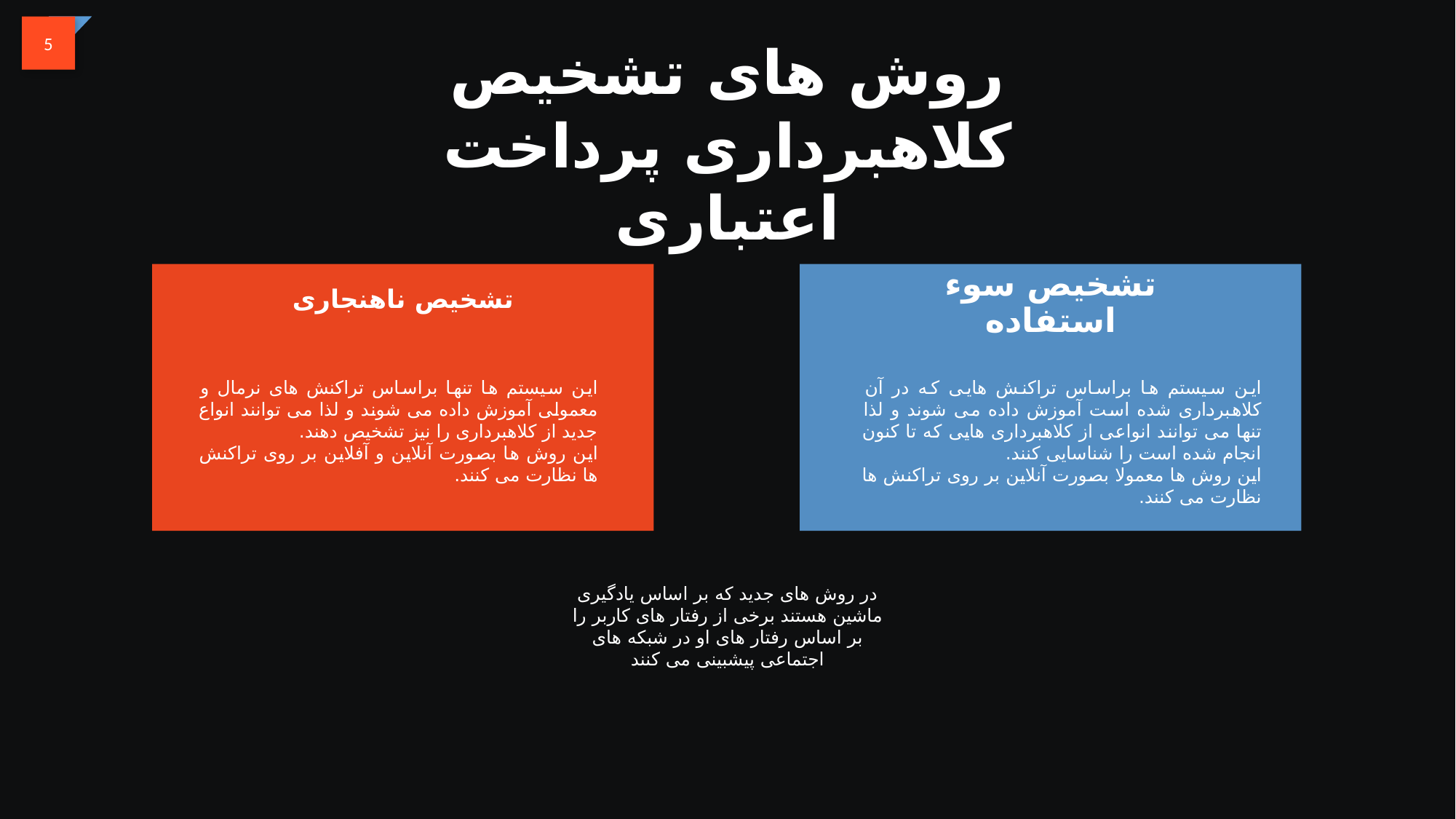

5
روش های تشخیص کلاهبرداری پرداخت اعتباری

تشخیص ناهنجاری
تشخیص سوء استفاده
این سیستم ها تنها براساس تراکنش های نرمال و معمولی آموزش داده می شوند و لذا می توانند انواع جدید از کلاهبرداری را نیز تشخیص دهند.
این روش ها بصورت آنلاین و آفلاین بر روی تراکنش ها نظارت می کنند.
این سیستم ها براساس تراکنش هایی که در آن کلاهبرداری شده است آموزش داده می شوند و لذا تنها می توانند انواعی از کلاهبرداری هایی که تا کنون انجام شده است را شناسایی کنند.
این روش ها معمولا بصورت آنلاین بر روی تراکنش ها نظارت می کنند.
در روش های جدید که بر اساس یادگیری ماشین هستند برخی از رفتار های کاربر را بر اساس رفتار های او در شبکه های اجتماعی پیشبینی می کنند